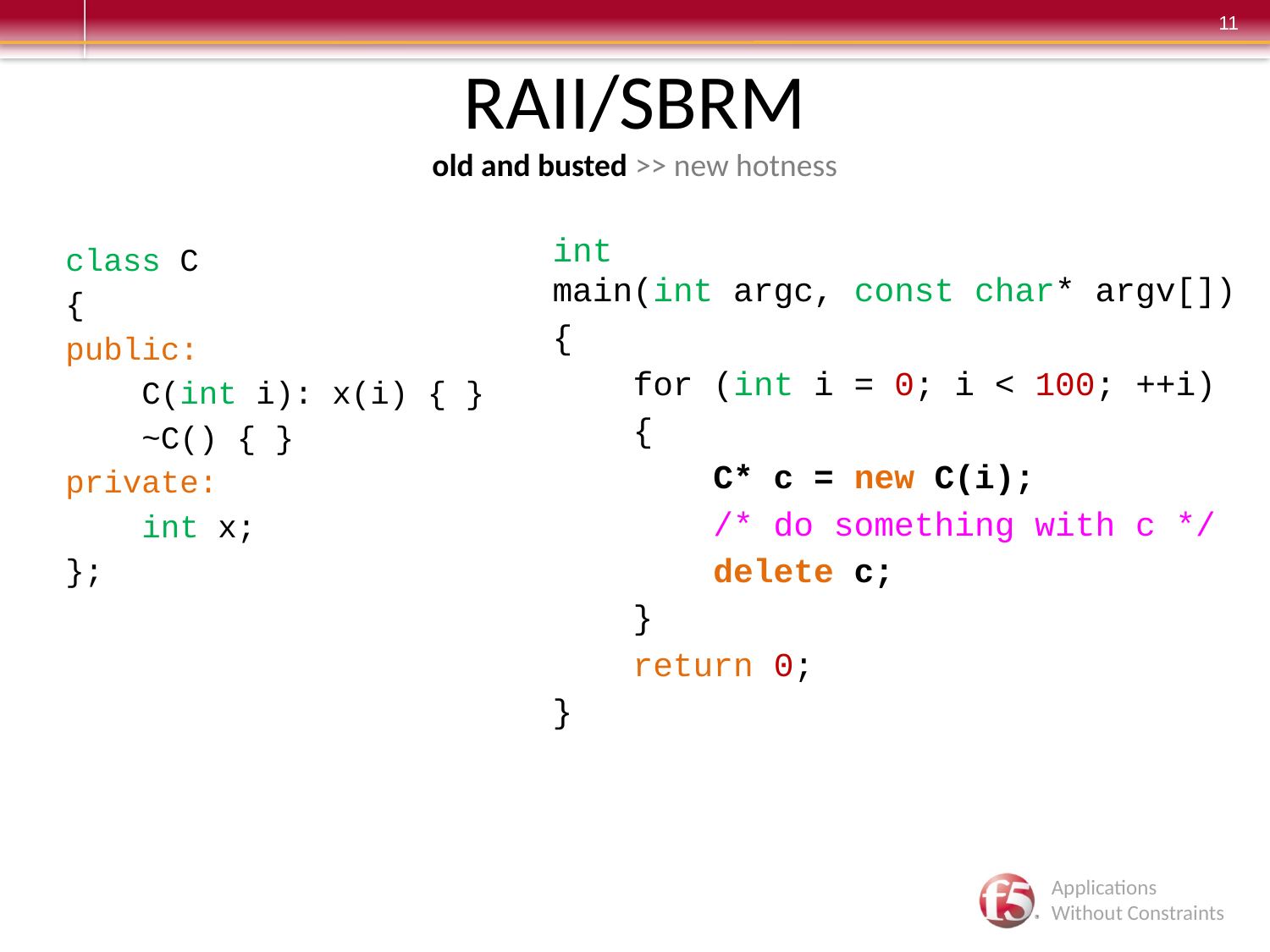

# RAII/SBRM old and busted >> new hotness
int
main(int argc, const char* argv[])
{
    for (int i = 0; i < 100; ++i)
    {
        C* c = new C(i);
        /* do something with c */
        delete c;
    }
    return 0;
}

class C
{
public:
    C(int i): x(i) { }
    ~C() { }
private:
    int x;
};